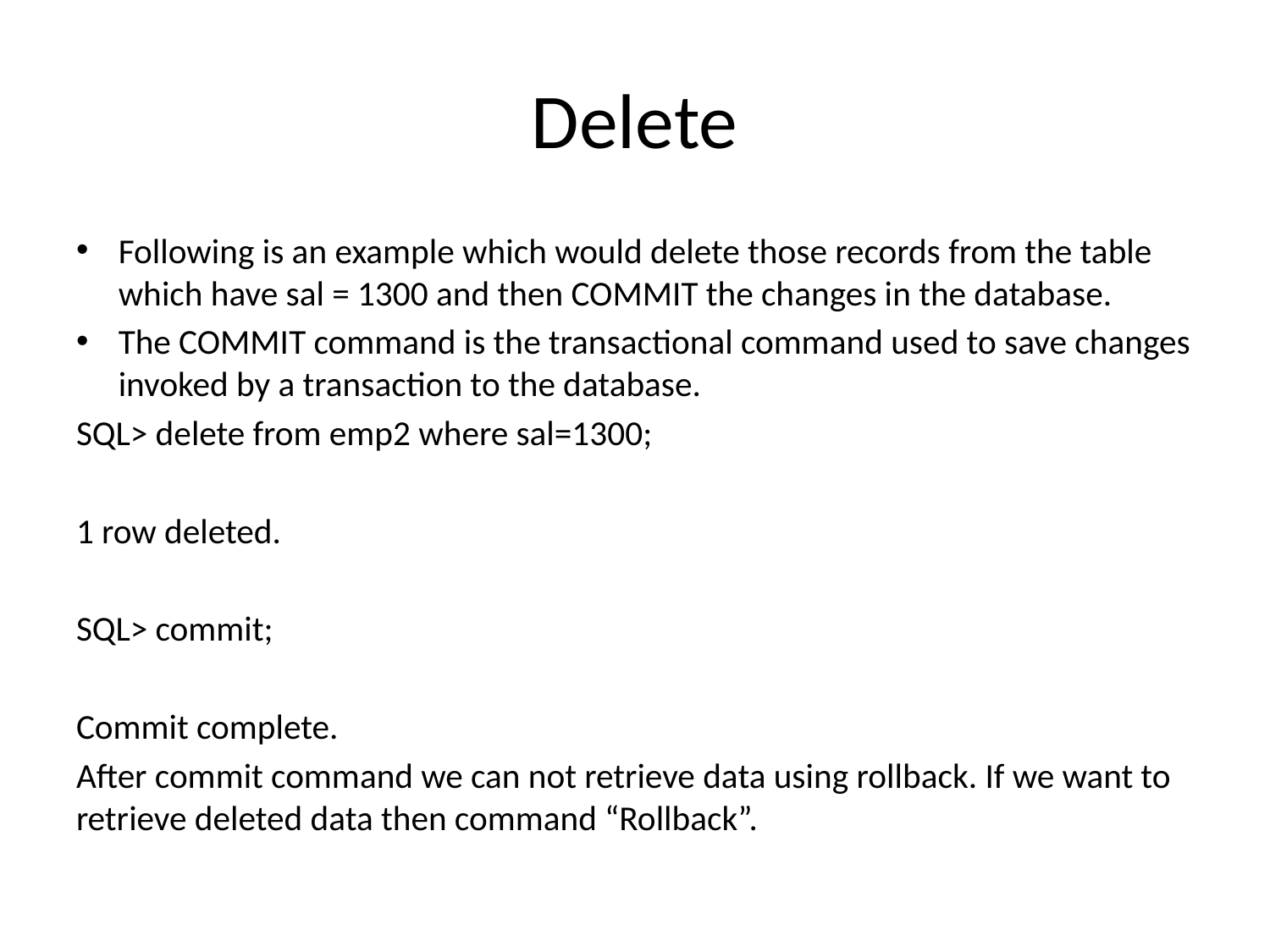

# Delete
Following is an example which would delete those records from the table which have sal = 1300 and then COMMIT the changes in the database.
The COMMIT command is the transactional command used to save changes invoked by a transaction to the database.
SQL> delete from emp2 where sal=1300;

1 row deleted.

SQL> commit;

Commit complete.
After commit command we can not retrieve data using rollback. If we want to retrieve deleted data then command “Rollback”.